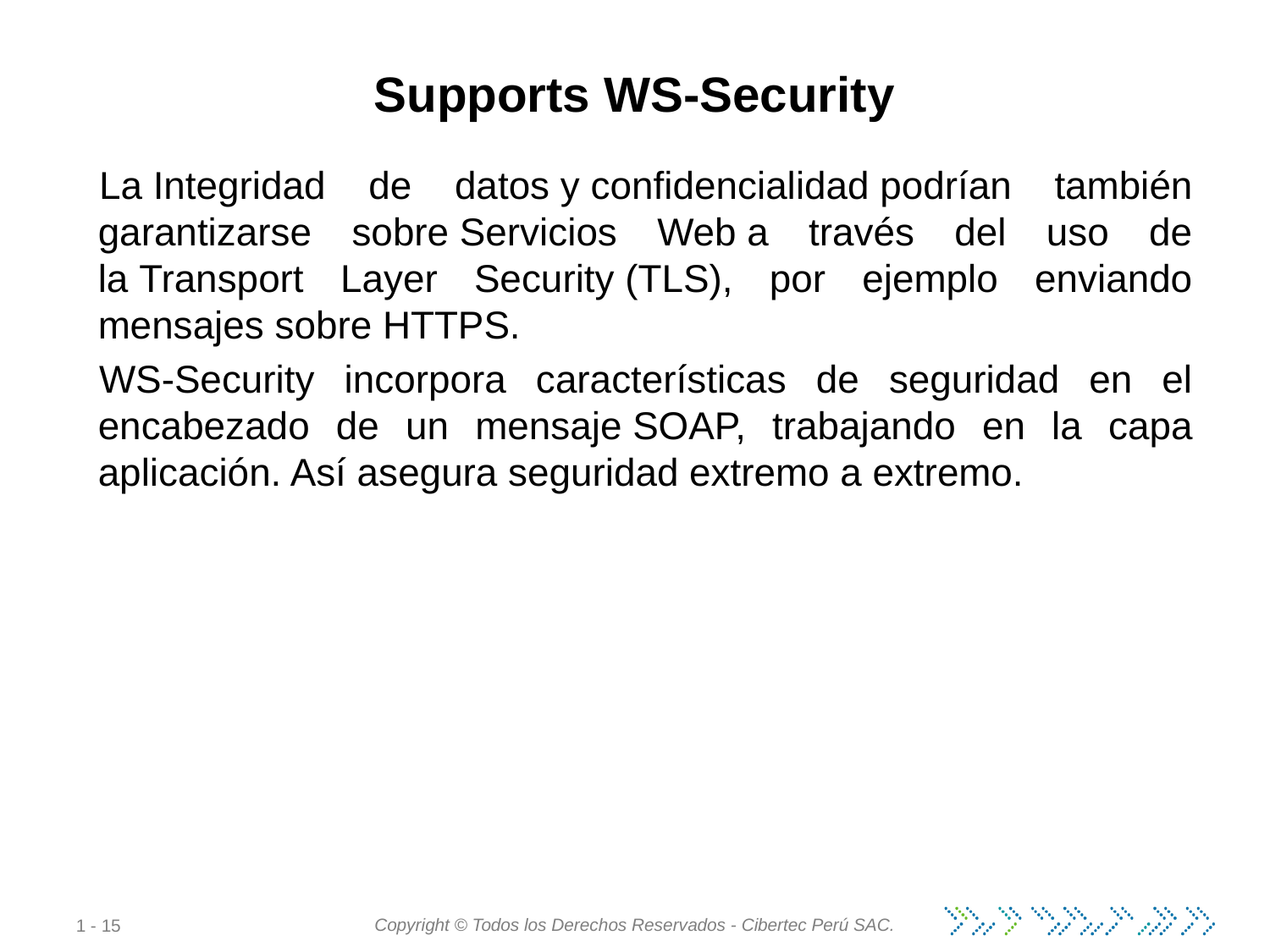

# Supports WS-Security
La Integridad de datos y confidencialidad podrían también garantizarse sobre Servicios Web a través del uso de la Transport Layer Security (TLS), por ejemplo enviando mensajes sobre HTTPS.
WS-Security incorpora características de seguridad en el encabezado de un mensaje SOAP, trabajando en la capa aplicación. Así asegura seguridad extremo a extremo.